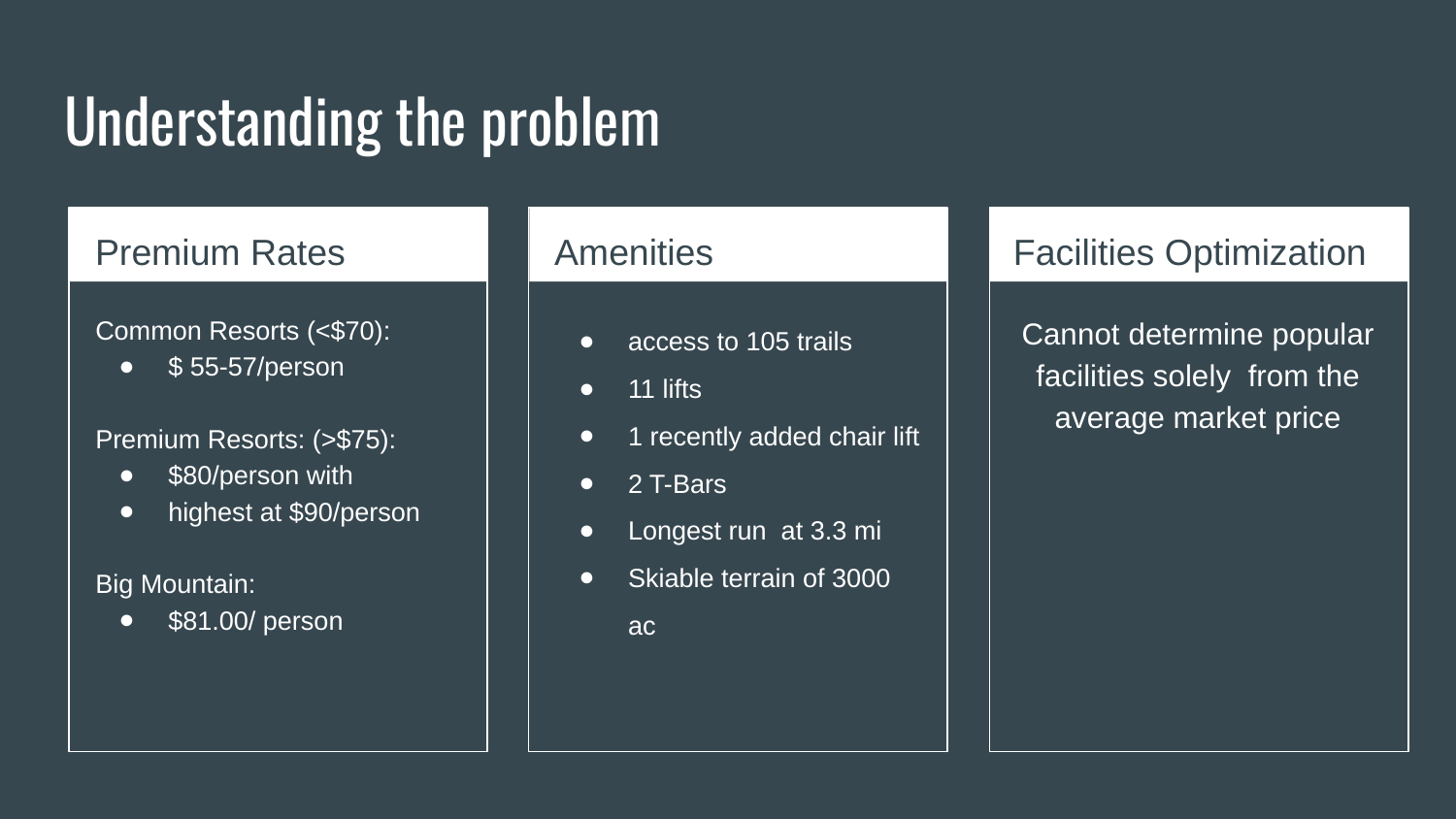

# Understanding the problem

Premium Rates

Amenities

Facilities Optimization
Common Resorts (<$70):
$ 55-57/person

Premium Resorts: (>$75):
$80/person with
highest at $90/person

Big Mountain:
$81.00/ person
access to 105 trails
11 lifts
1 recently added chair lift
2 T-Bars
Longest run  at 3.3 mi
Skiable terrain of 3000 ac
Cannot determine popular facilities solely  from the average market price